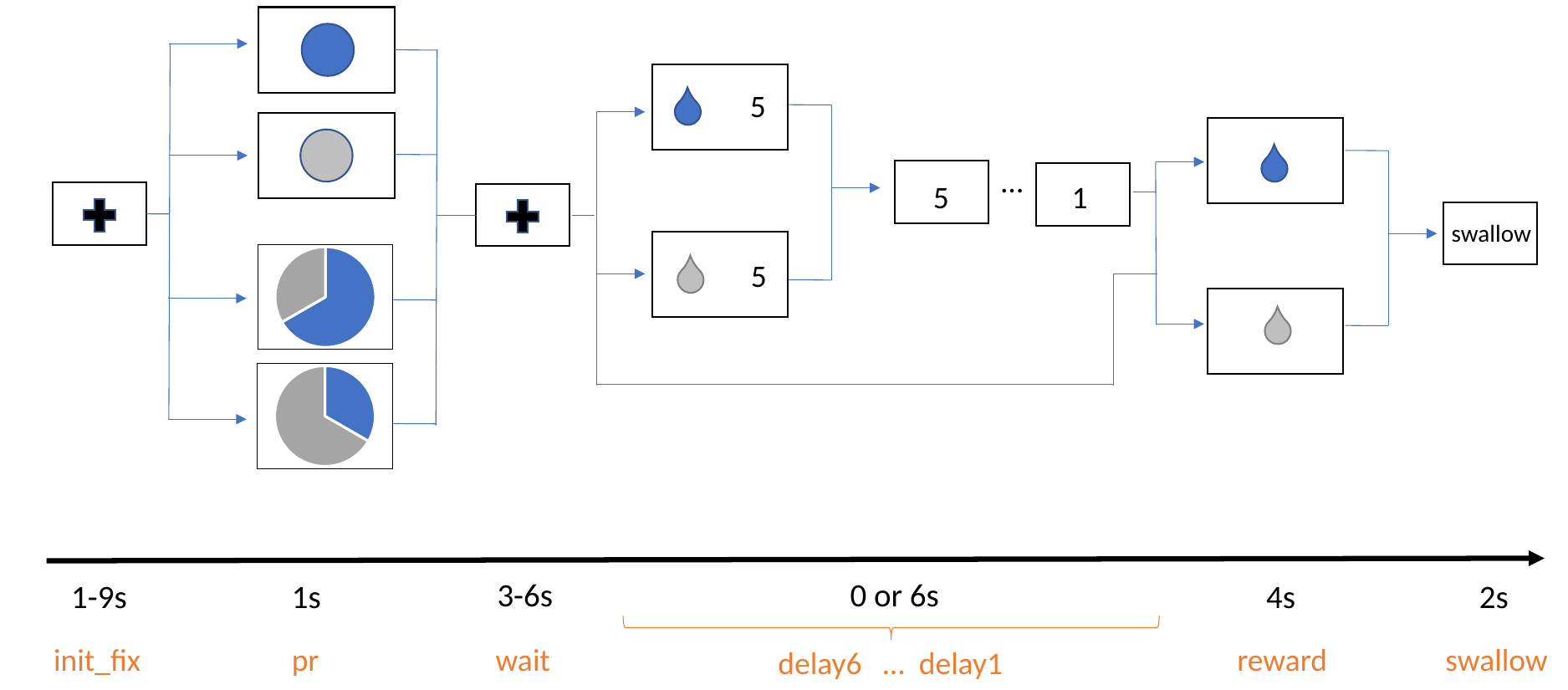

`

`
5

`

…

5
1

swallow
`

### Chart

| Category | Sales |
|---|---|
| 1st Qtr | 2.0 |
| 2nd Qtr | 1.0 |
5

### Chart

| Category | Sales |
|---|---|
| 1st Qtr | 1.0 |
| 2nd Qtr | 2.0 |
3-6s
0 or 6s
1s
4s
1-9s
2s
init_fix
pr
wait
reward
swallow
delay6   …  delay1